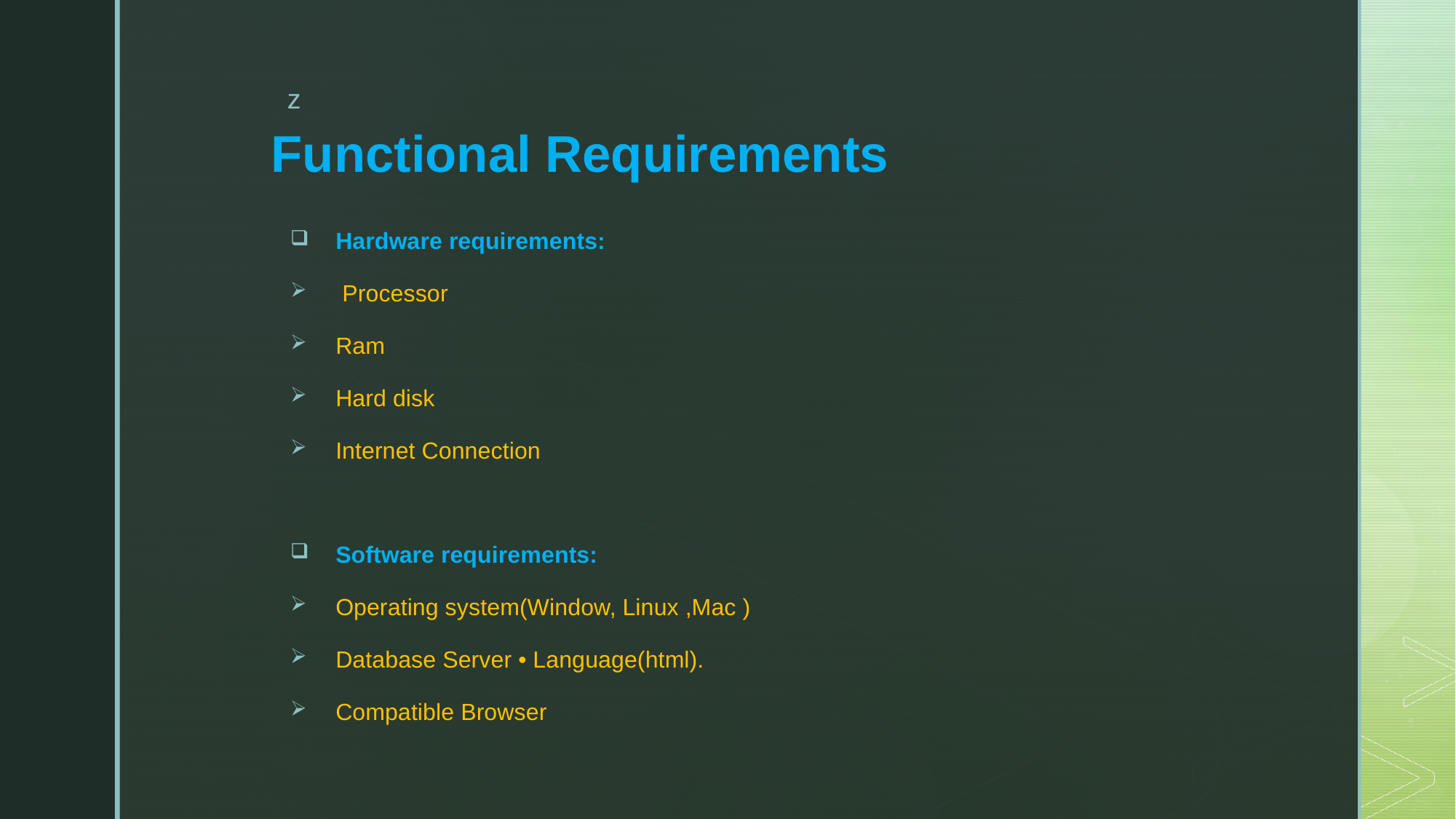

# Functional Requirements
Hardware requirements:
 Processor
Ram
Hard disk
Internet Connection

Software requirements:
Operating system(Window, Linux ,Mac )
Database Server • Language(html).
Compatible Browser